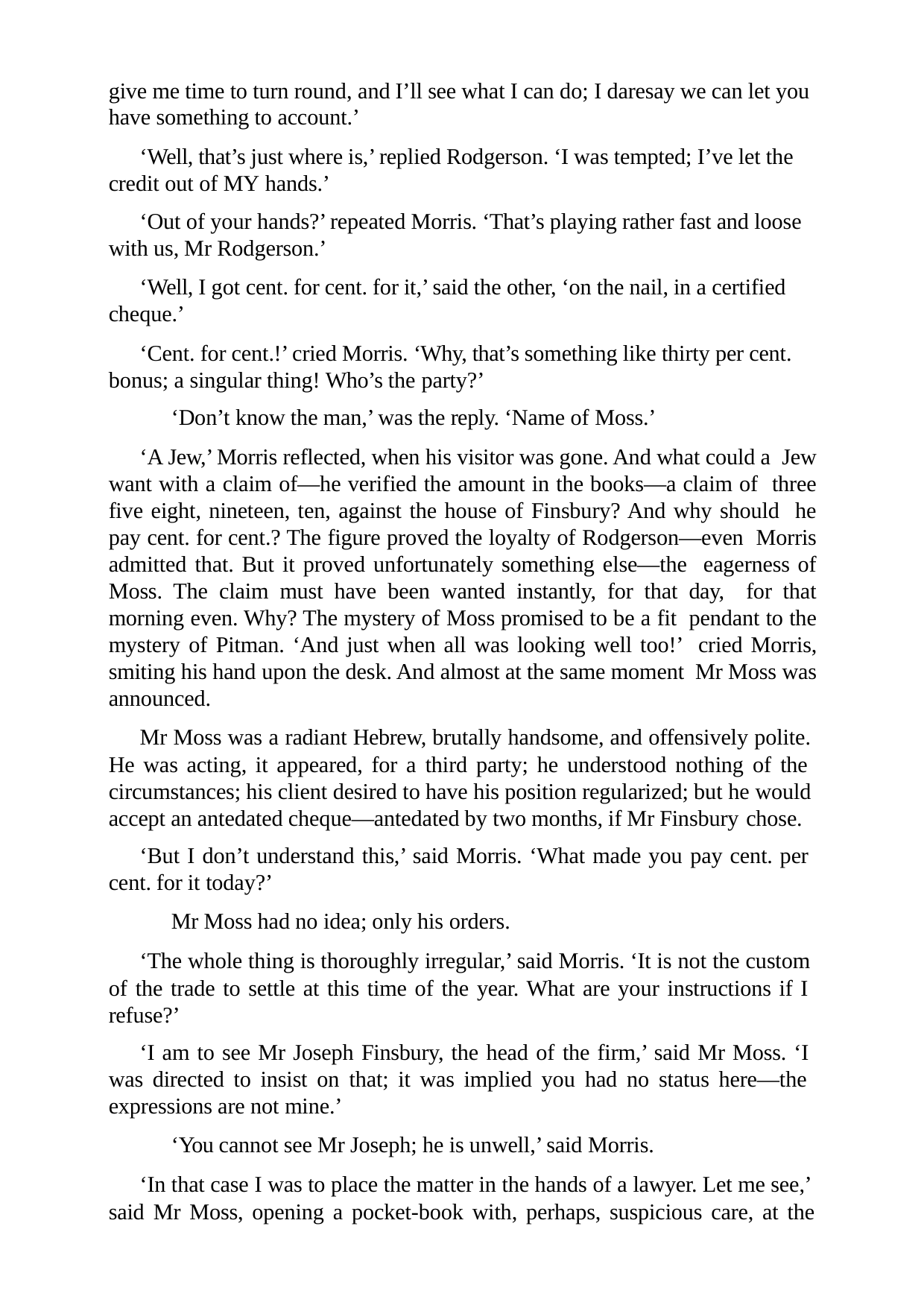

give me time to turn round, and I’ll see what I can do; I daresay we can let you  have something to account.’
‘Well, that’s just where is,’ replied Rodgerson. ‘I was tempted; I’ve let the  credit out of MY hands.’
‘Out of your hands?’ repeated Morris. ‘That’s playing rather fast and loose  with us, Mr Rodgerson.’
‘Well, I got cent. for cent. for it,’ said the other, ‘on the nail, in a certified  cheque.’
‘Cent. for cent.!’ cried Morris. ‘Why, that’s something like thirty per cent.  bonus; a singular thing! Who’s the party?’
‘Don’t know the man,’ was the reply. ‘Name of Moss.’
‘A Jew,’ Morris reflected, when his visitor was gone. And what could a  Jew want with a claim of—he verified the amount in the books—a claim of  three five eight, nineteen, ten, against the house of Finsbury? And why should  he pay cent. for cent.? The figure proved the loyalty of Rodgerson—even  Morris admitted that. But it proved unfortunately something else—the  eagerness of Moss. The claim must have been wanted instantly, for that day,  for that morning even. Why? The mystery of Moss promised to be a fit  pendant to the mystery of Pitman. ‘And just when all was looking well too!’  cried Morris, smiting his hand upon the desk. And almost at the same moment  Mr Moss was announced.
Mr Moss was a radiant Hebrew, brutally handsome, and offensively polite.  He was acting, it appeared, for a third party; he understood nothing of the  circumstances; his client desired to have his position regularized; but he would  accept an antedated cheque—antedated by two months, if Mr Finsbury chose.
‘But I don’t understand this,’ said Morris. ‘What made you pay cent. per  cent. for it today?’
Mr Moss had no idea; only his orders.
‘The whole thing is thoroughly irregular,’ said Morris. ‘It is not the custom  of the trade to settle at this time of the year. What are your instructions if I  refuse?’
‘I am to see Mr Joseph Finsbury, the head of the firm,’ said Mr Moss. ‘I  was directed to insist on that; it was implied you had no status here—the  expressions are not mine.’
‘You cannot see Mr Joseph; he is unwell,’ said Morris.
‘In that case I was to place the matter in the hands of a lawyer. Let me see,’  said Mr Moss, opening a pocket-book with, perhaps, suspicious care, at the